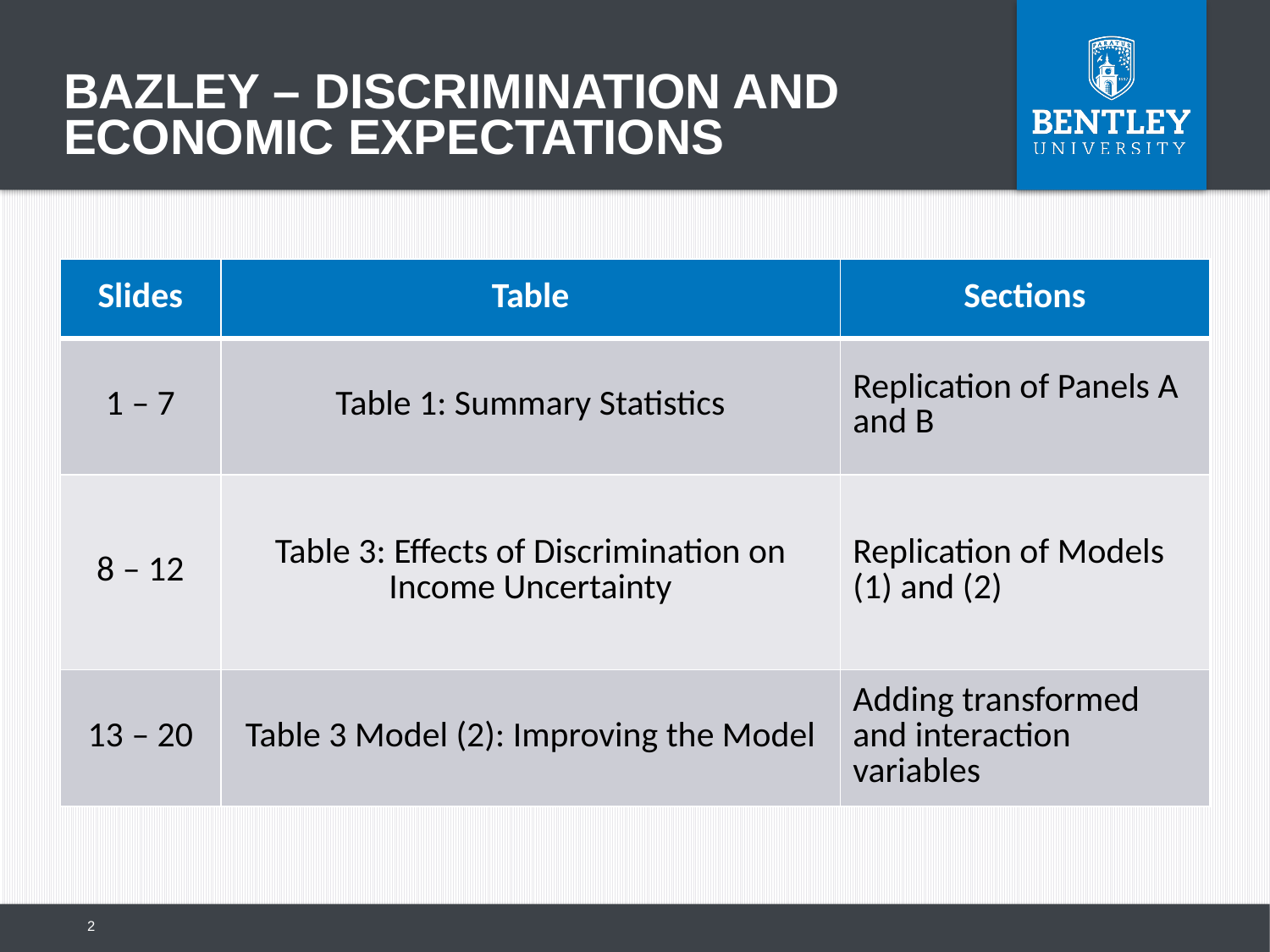

# Bazley – Discrimination and Economic expectations
| Slides | Table | Sections |
| --- | --- | --- |
| 1 – 7 | Table 1: Summary Statistics | Replication of Panels A and B |
| 8 – 12 | Table 3: Effects of Discrimination on Income Uncertainty | Replication of Models (1) and (2) |
| 13 – 20 | Table 3 Model (2): Improving the Model | Adding transformed and interaction variables |
2